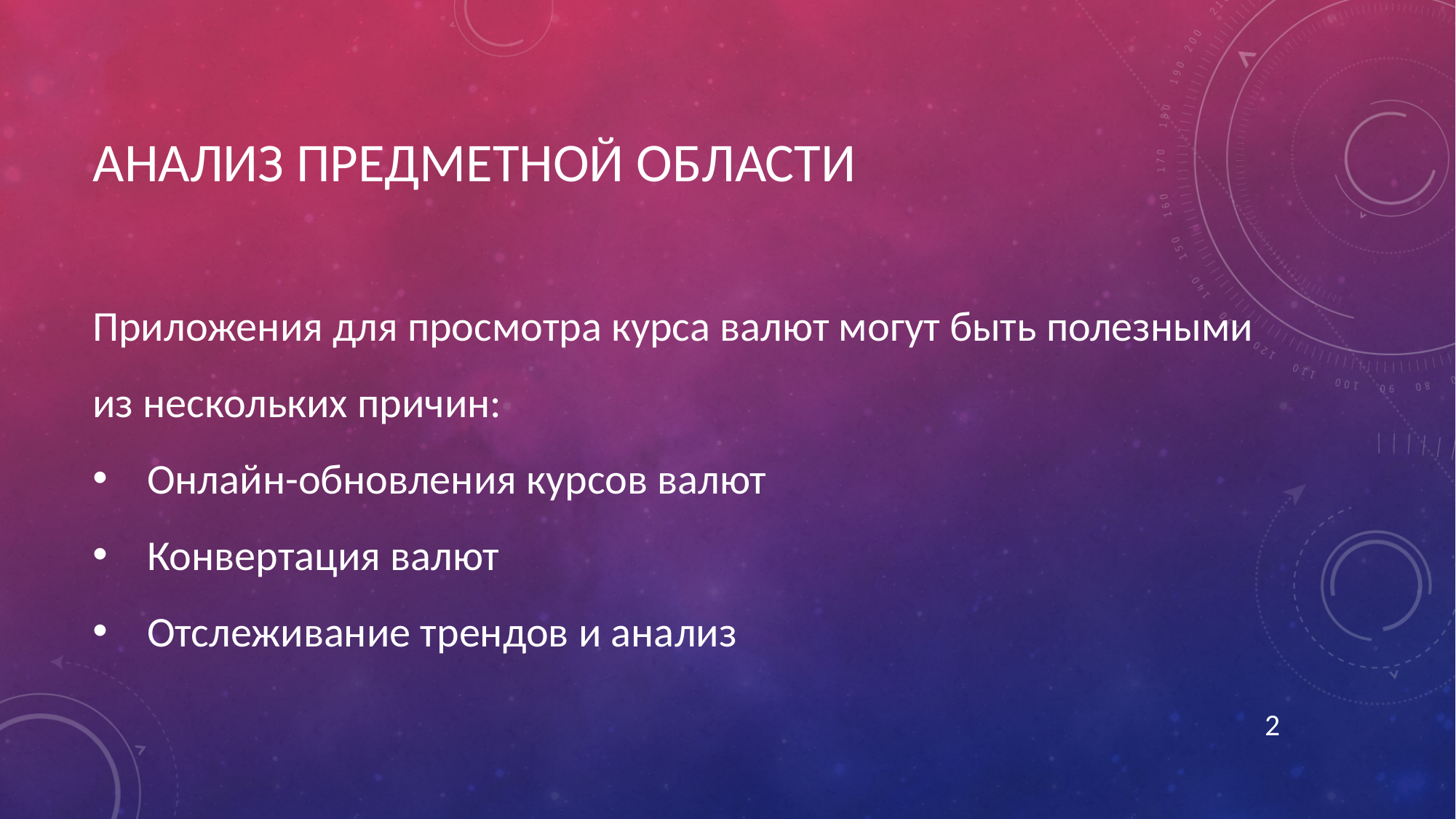

# Анализ предметной области
Приложения для просмотра курса валют могут быть полезными из нескольких причин:
Онлайн-обновления курсов валют
Конвертация валют
Отслеживание трендов и анализ
2